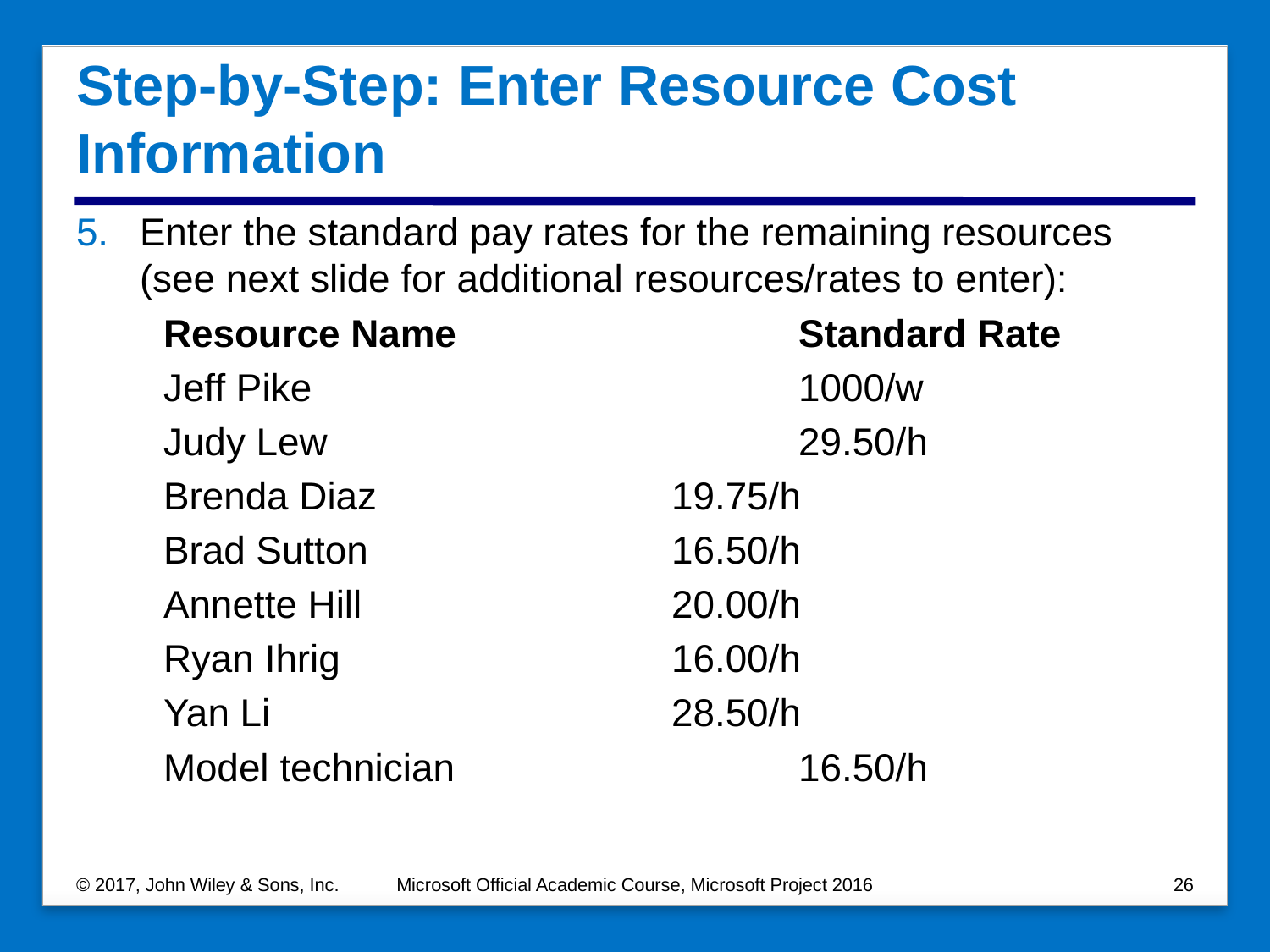

# Step-by-Step: Enter Resource Cost Information
Enter the standard pay rates for the remaining resources (see next slide for additional resources/rates to enter):
Resource Name			Standard Rate
Jeff Pike				1000/w
Judy Lew				29.50/h
Brenda Diaz			19.75/h
Brad Sutton			16.50/h
Annette Hill			20.00/h
Ryan Ihrig			16.00/h
Yan Li				28.50/h
Model technician			16.50/h
© 2017, John Wiley & Sons, Inc.
Microsoft Official Academic Course, Microsoft Project 2016
26